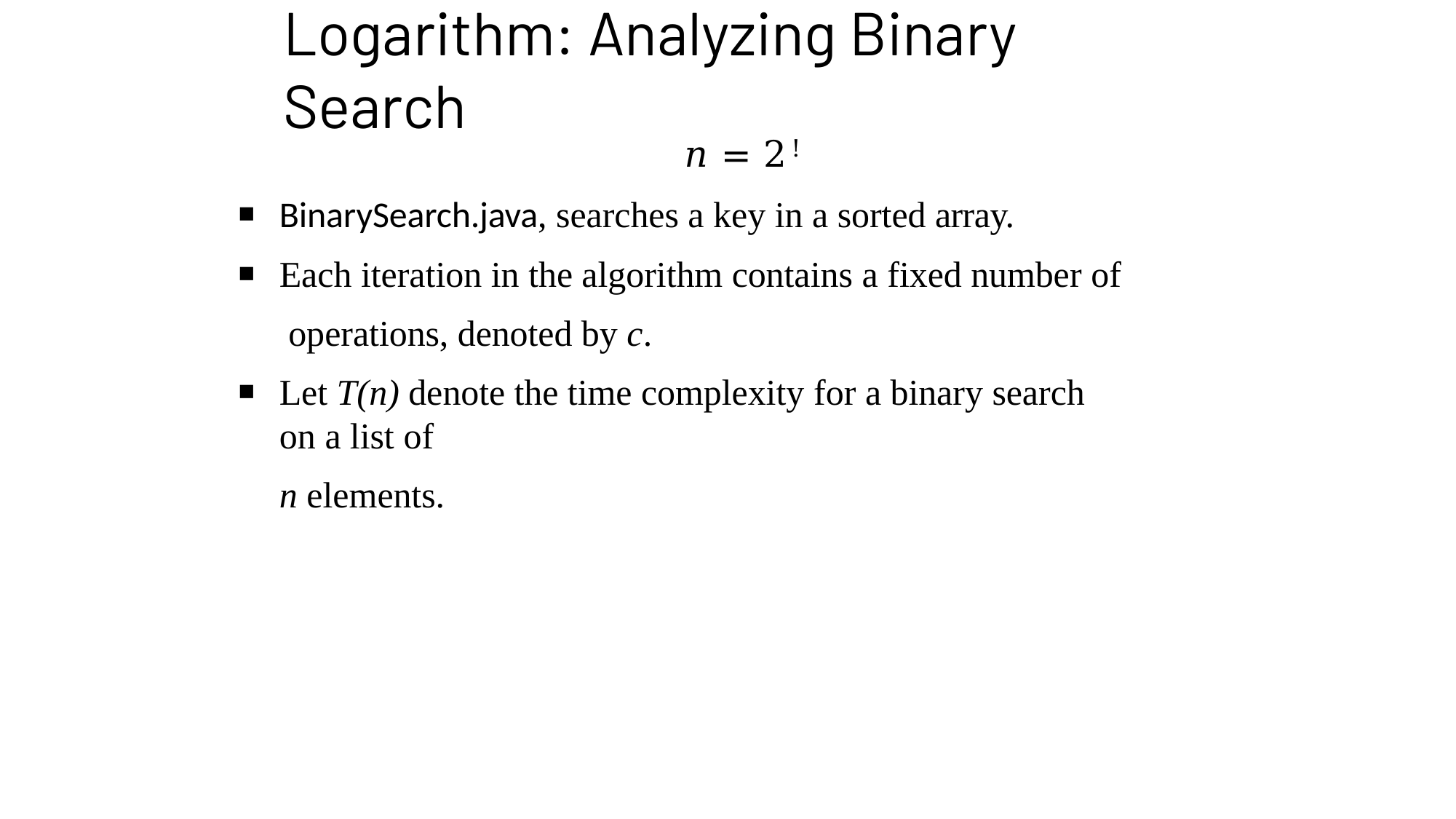

# Logarithm: Analyzing Binary Search
𝑛 = 2!
BinarySearch.java, searches a key in a sorted array.
Each iteration in the algorithm contains a fixed number of  operations, denoted by c.
Let T(n) denote the time complexity for a binary search on a list of
n elements.